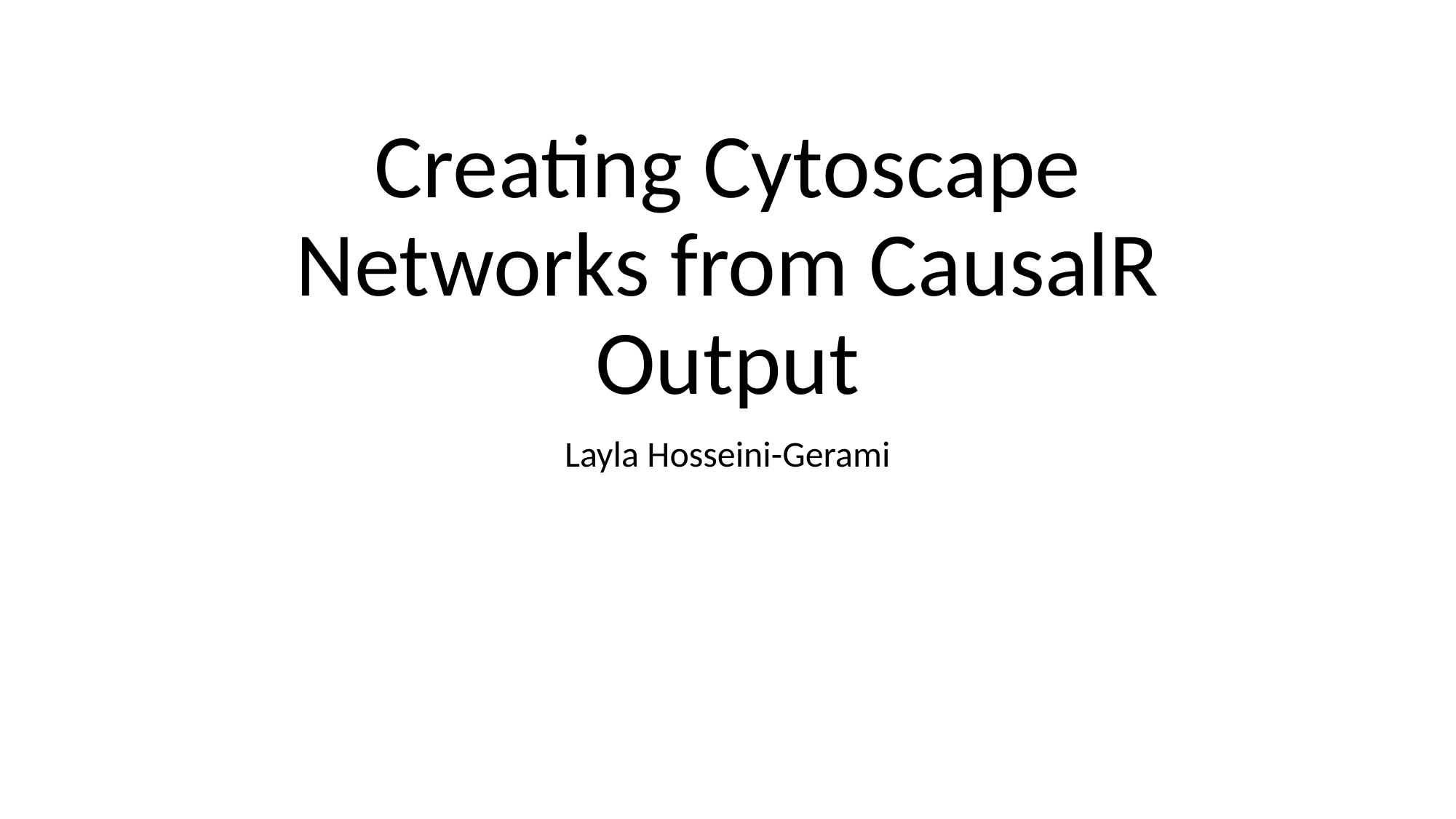

# Creating Cytoscape Networks from CausalR Output
Layla Hosseini-Gerami